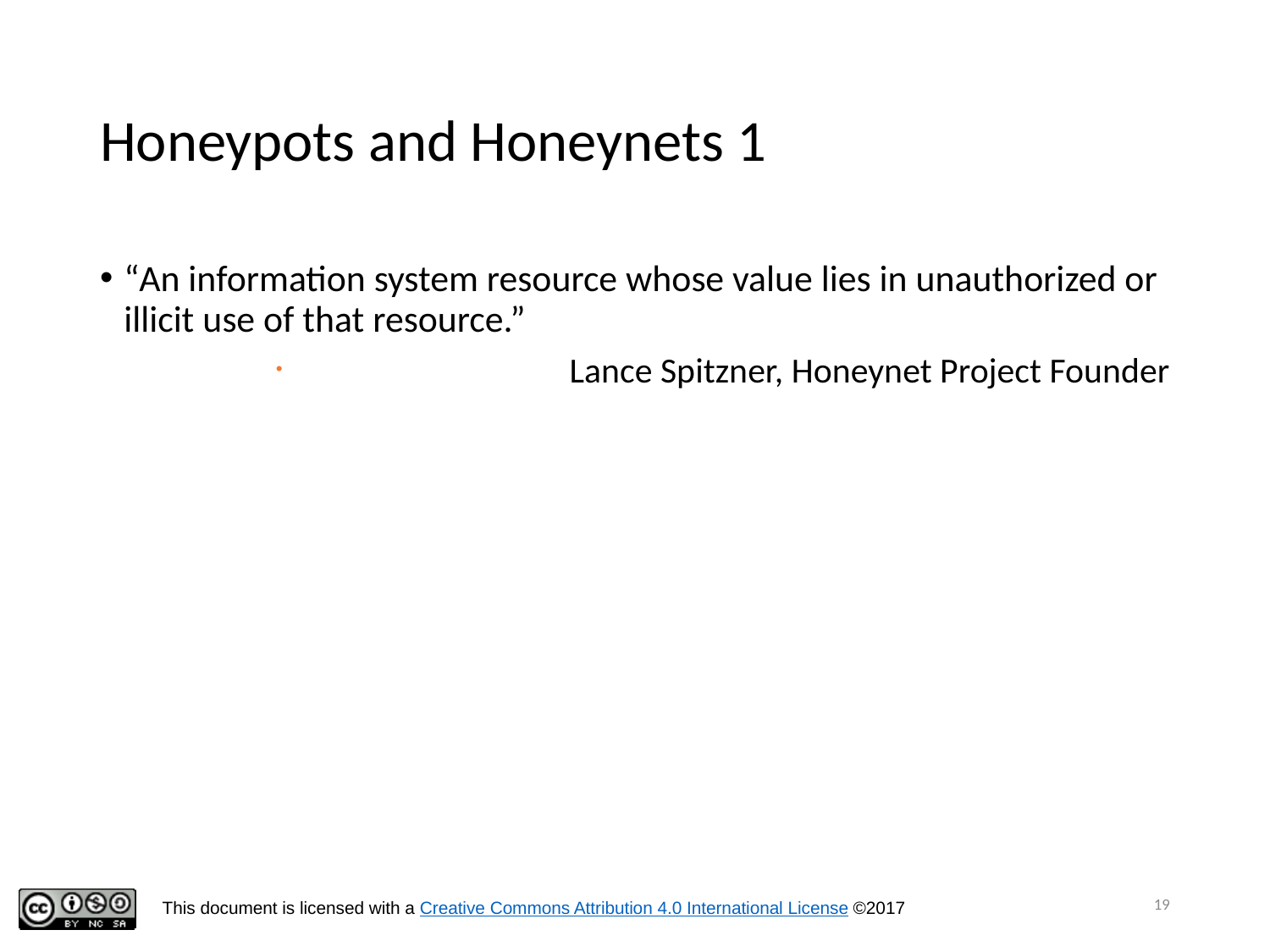

# Honeypots and Honeynets 1
“An information system resource whose value lies in unauthorized or illicit use of that resource.”
		Lance Spitzner, Honeynet Project Founder

19